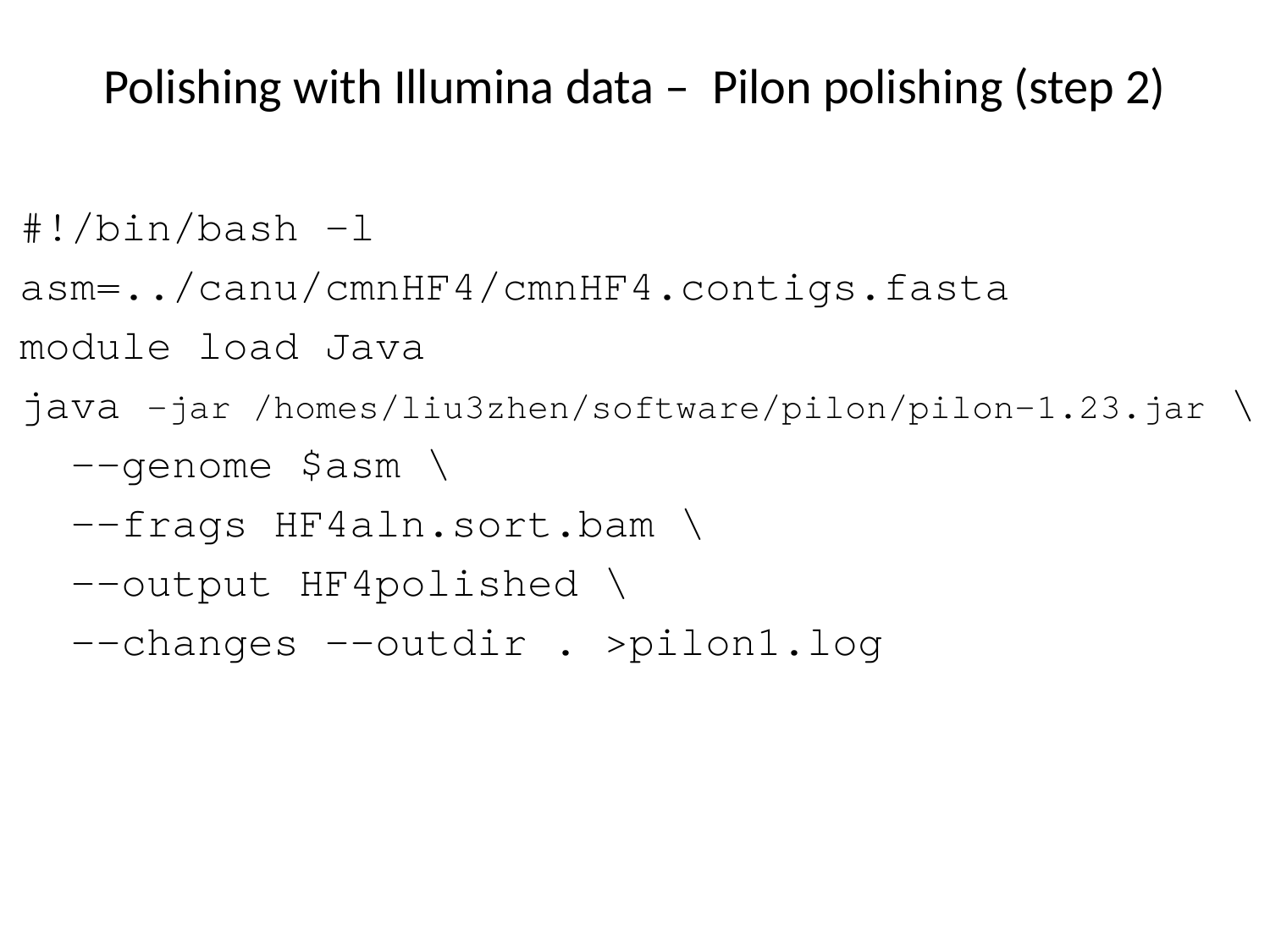

Polishing with Illumina data –  Pilon polishing (step 2)
#!/bin/bash -l
asm=../canu/cmnHF4/cmnHF4.contigs.fasta
module load Java
java -jar /homes/liu3zhen/software/pilon/pilon-1.23.jar \
  --genome $asm \
  --frags HF4aln.sort.bam \
  --output HF4polished \
  --changes --outdir . >pilon1.log